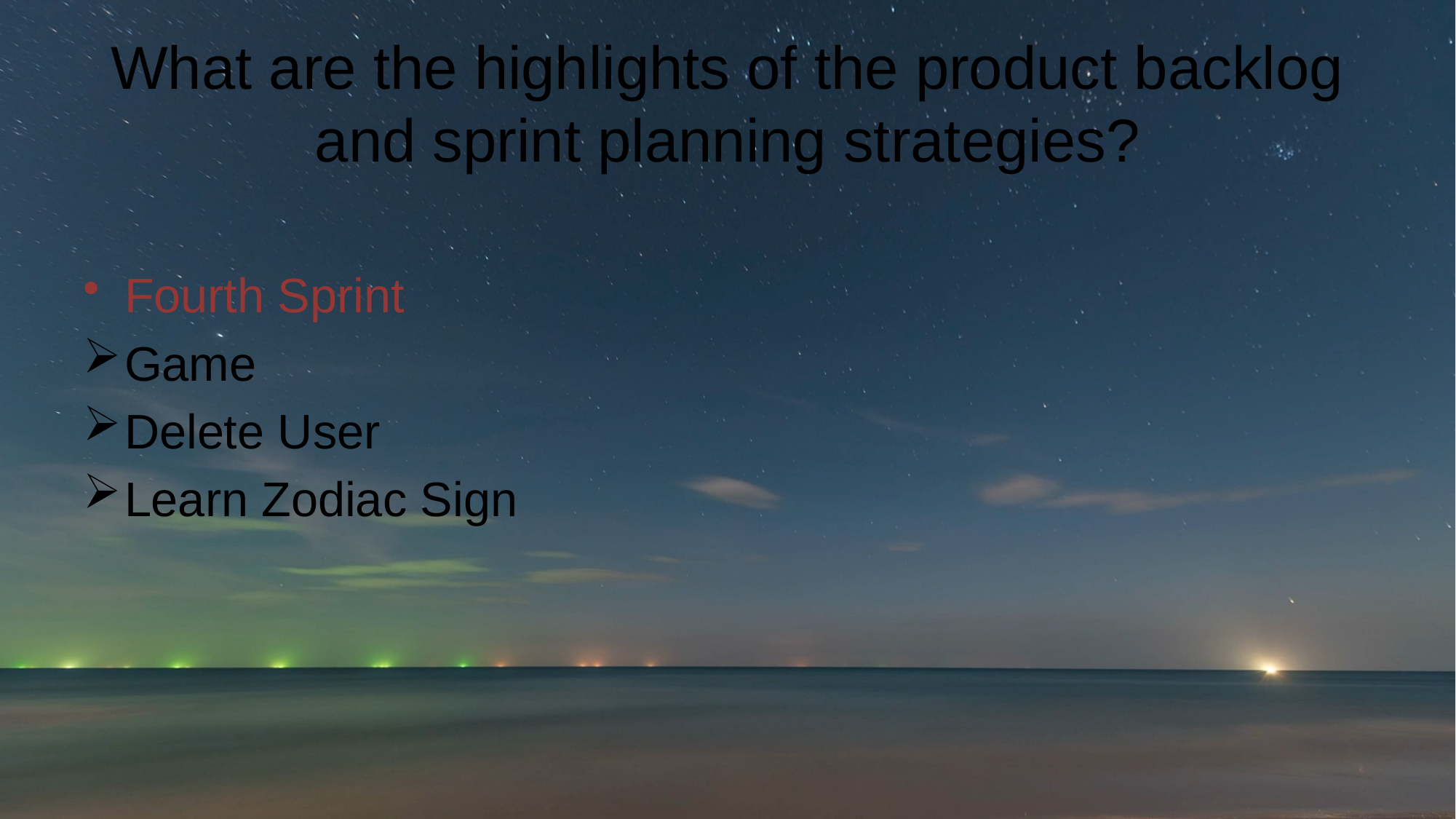

# What are the highlights of the product backlog and sprint planning strategies?

Fourth Sprint
Game
Delete User
Learn Zodiac Sign